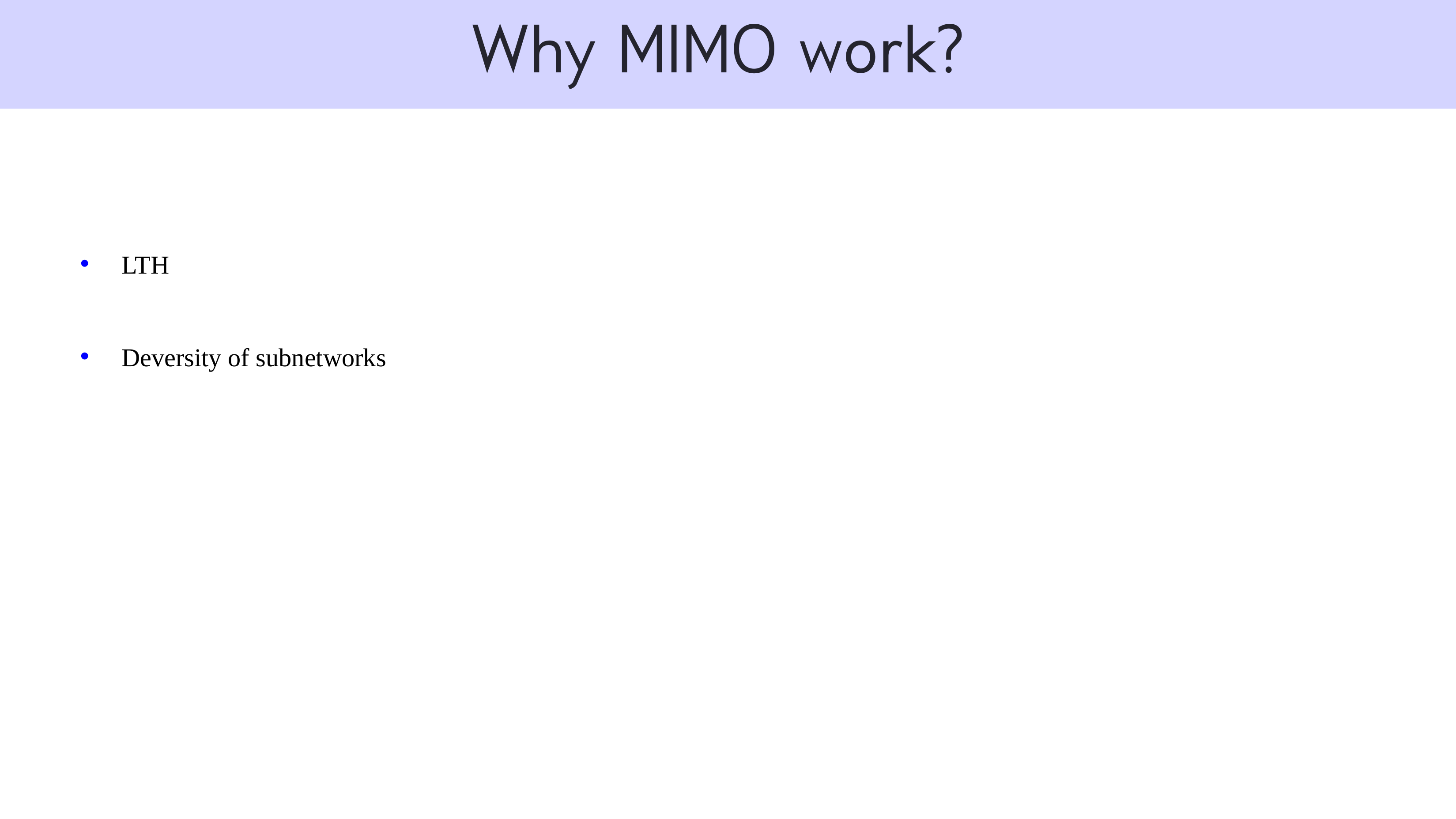

# Why MIMO work?
LTH

Deversity of subnetworks